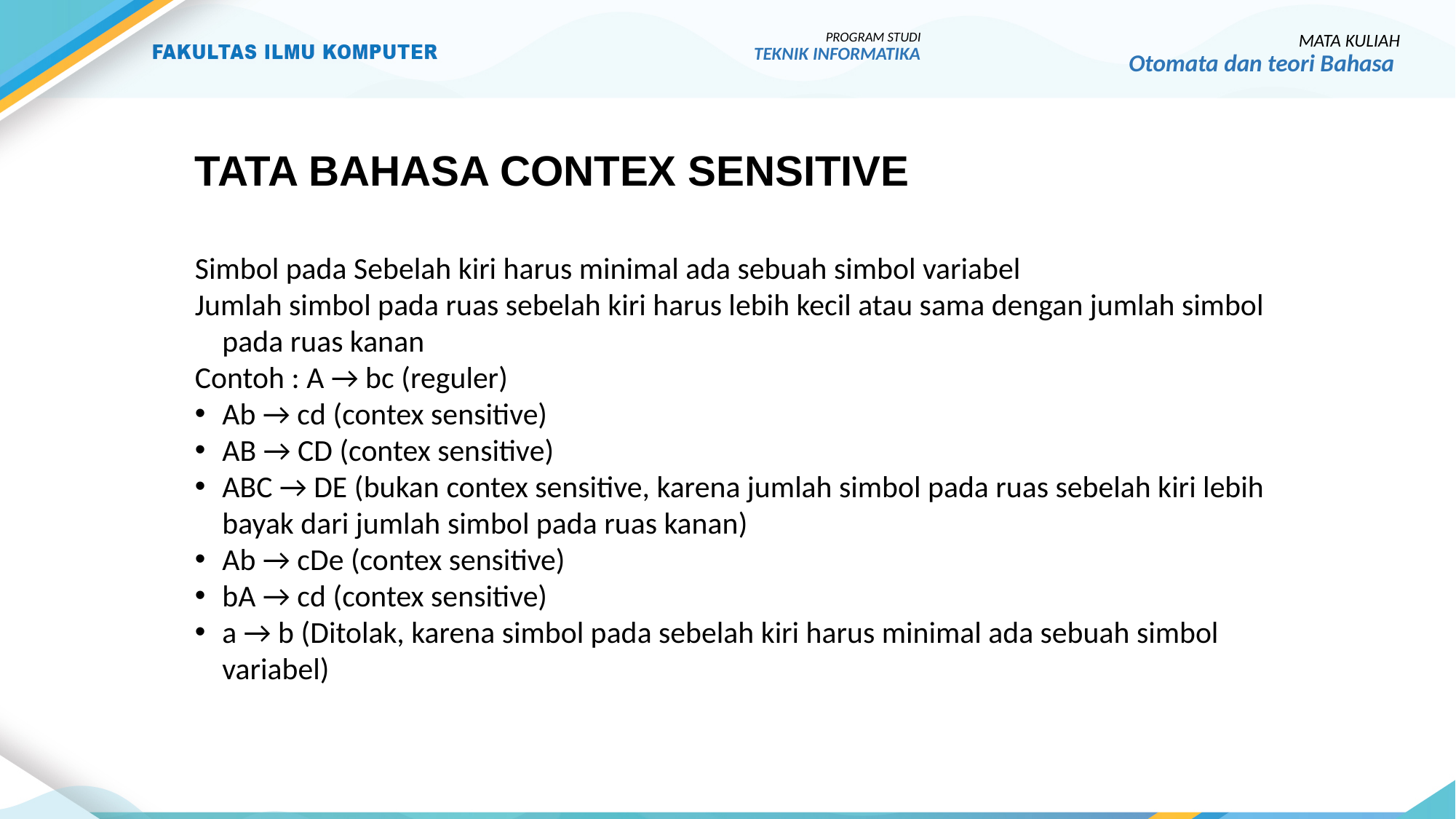

PROGRAM STUDI
TEKNIK INFORMATIKA
MATA KULIAH
Otomata dan teori Bahasa
# TATA BAHASA CONTEX SENSITIVE
Simbol pada Sebelah kiri harus minimal ada sebuah simbol variabel
Jumlah simbol pada ruas sebelah kiri harus lebih kecil atau sama dengan jumlah simbol pada ruas kanan
Contoh : A → bc (reguler)
Ab → cd (contex sensitive)
AB → CD (contex sensitive)
ABC → DE (bukan contex sensitive, karena jumlah simbol pada ruas sebelah kiri lebih bayak dari jumlah simbol pada ruas kanan)
Ab → cDe (contex sensitive)
bA → cd (contex sensitive)
a → b (Ditolak, karena simbol pada sebelah kiri harus minimal ada sebuah simbol variabel)